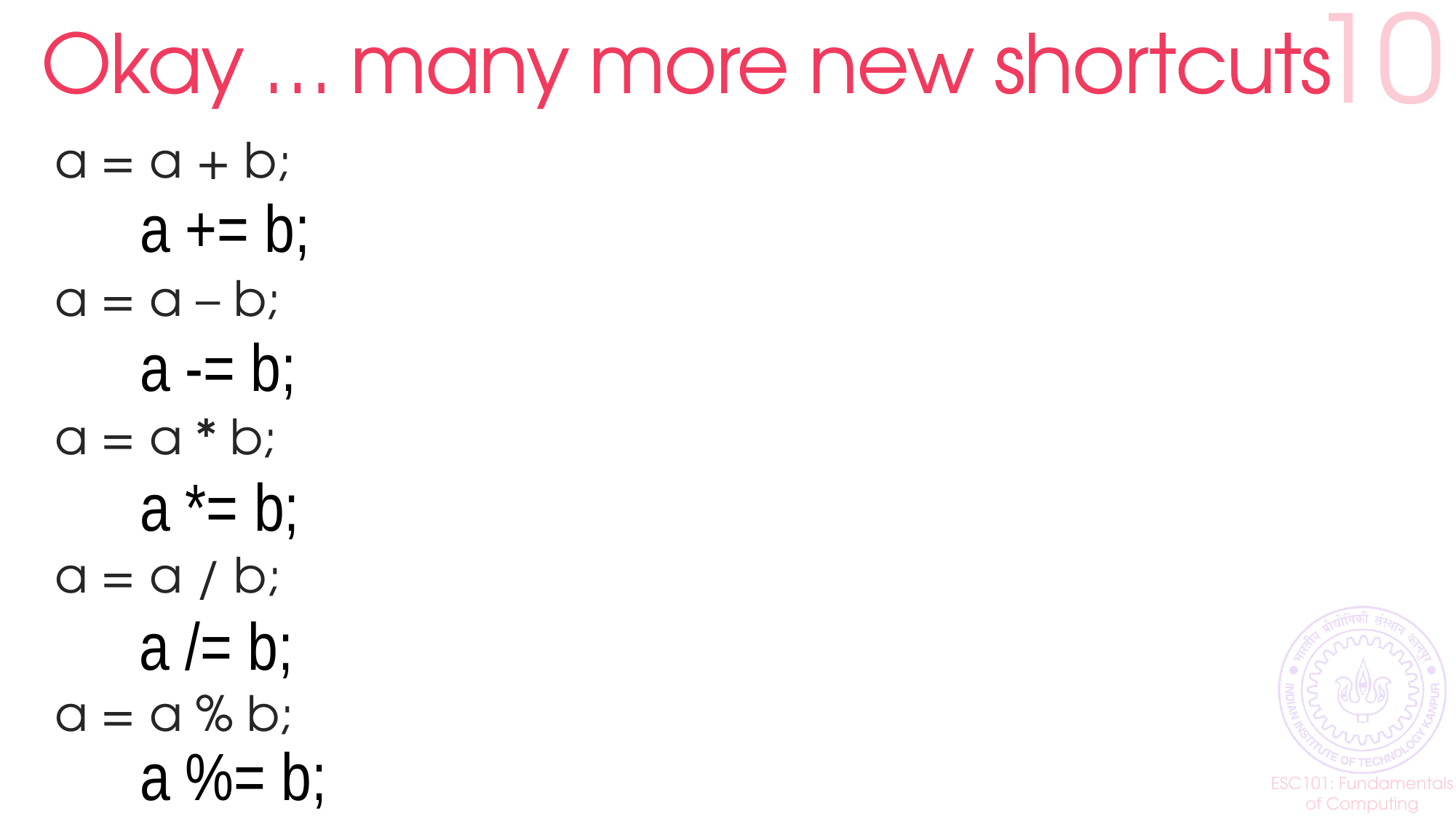

# Okay … many more new shortcuts
10
a = a + b;

a = a – b;

a = a * b;

a = a / b;

a = a % b;
a += b;
a -= b;
a *= b;
a /= b;
a %= b;